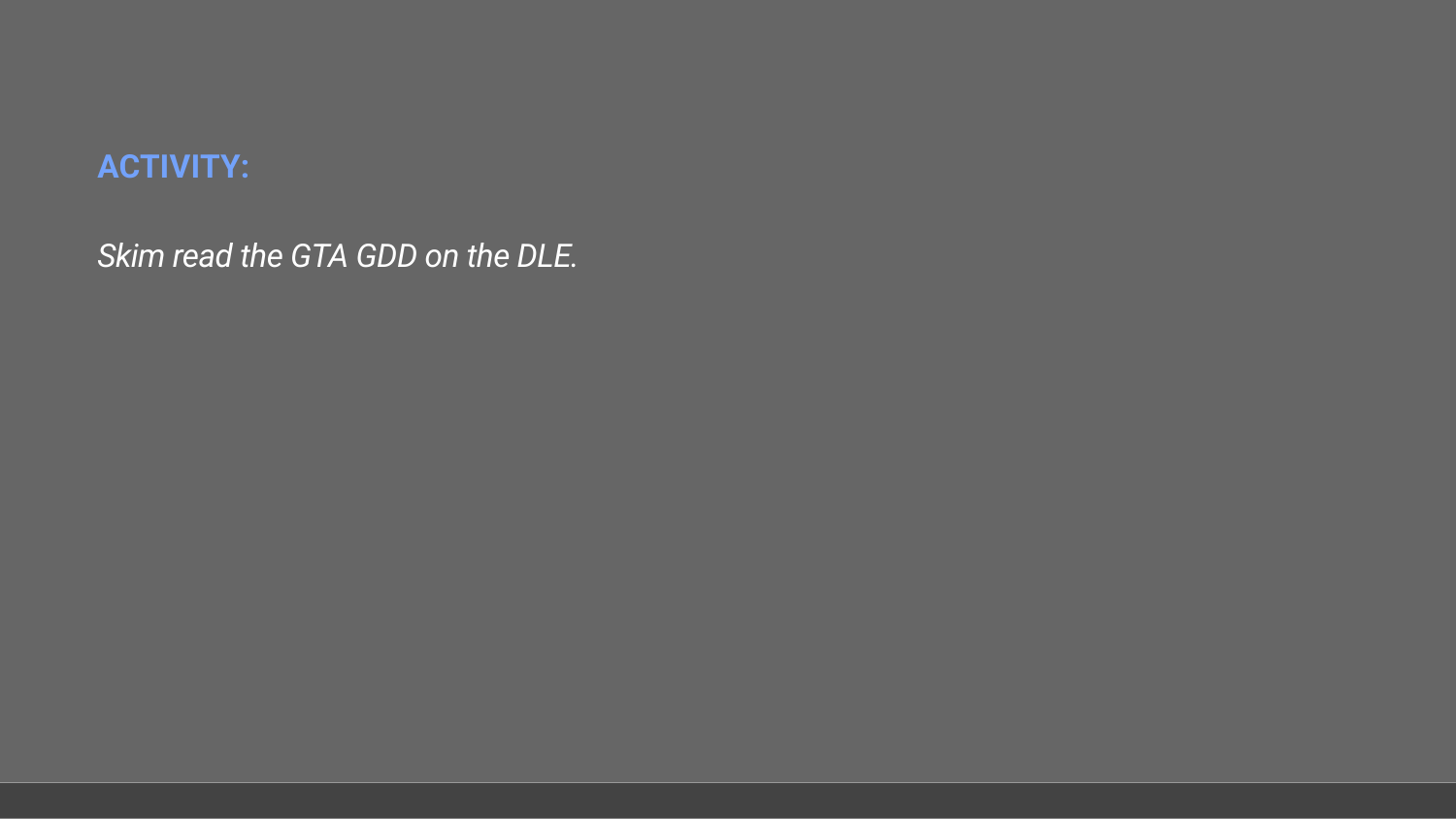

ACTIVITY:

Skim read the GTA GDD on the DLE.